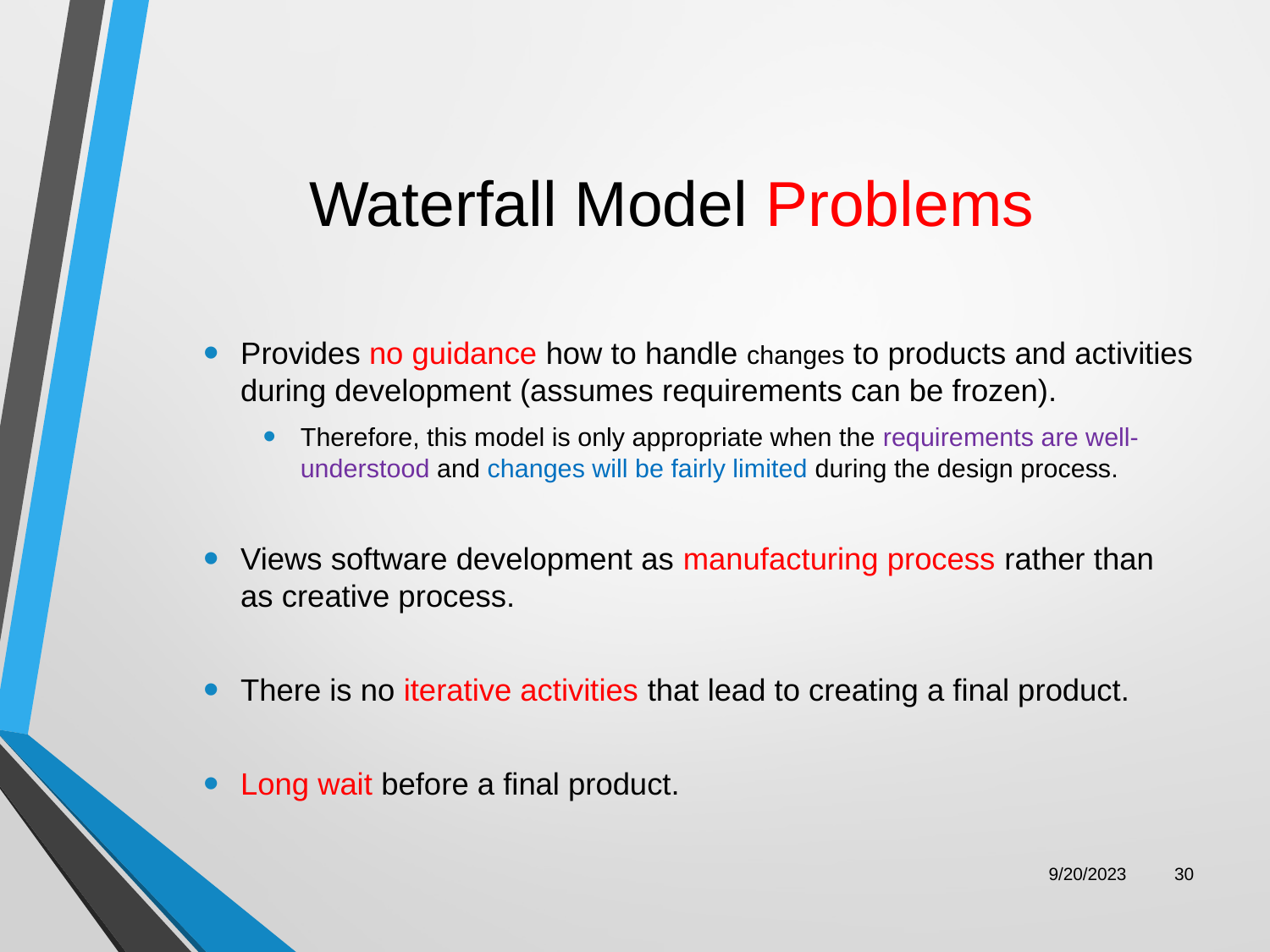

# Waterfall Model Problems

Provides no guidance how to handle changes to products and activities during development (assumes requirements can be frozen).
Therefore, this model is only appropriate when the requirements are well-understood and changes will be fairly limited during the design process.

Views software development as manufacturing process rather than as creative process.

There is no iterative activities that lead to creating a final product.

Long wait before a final product.

9/20/2023
30